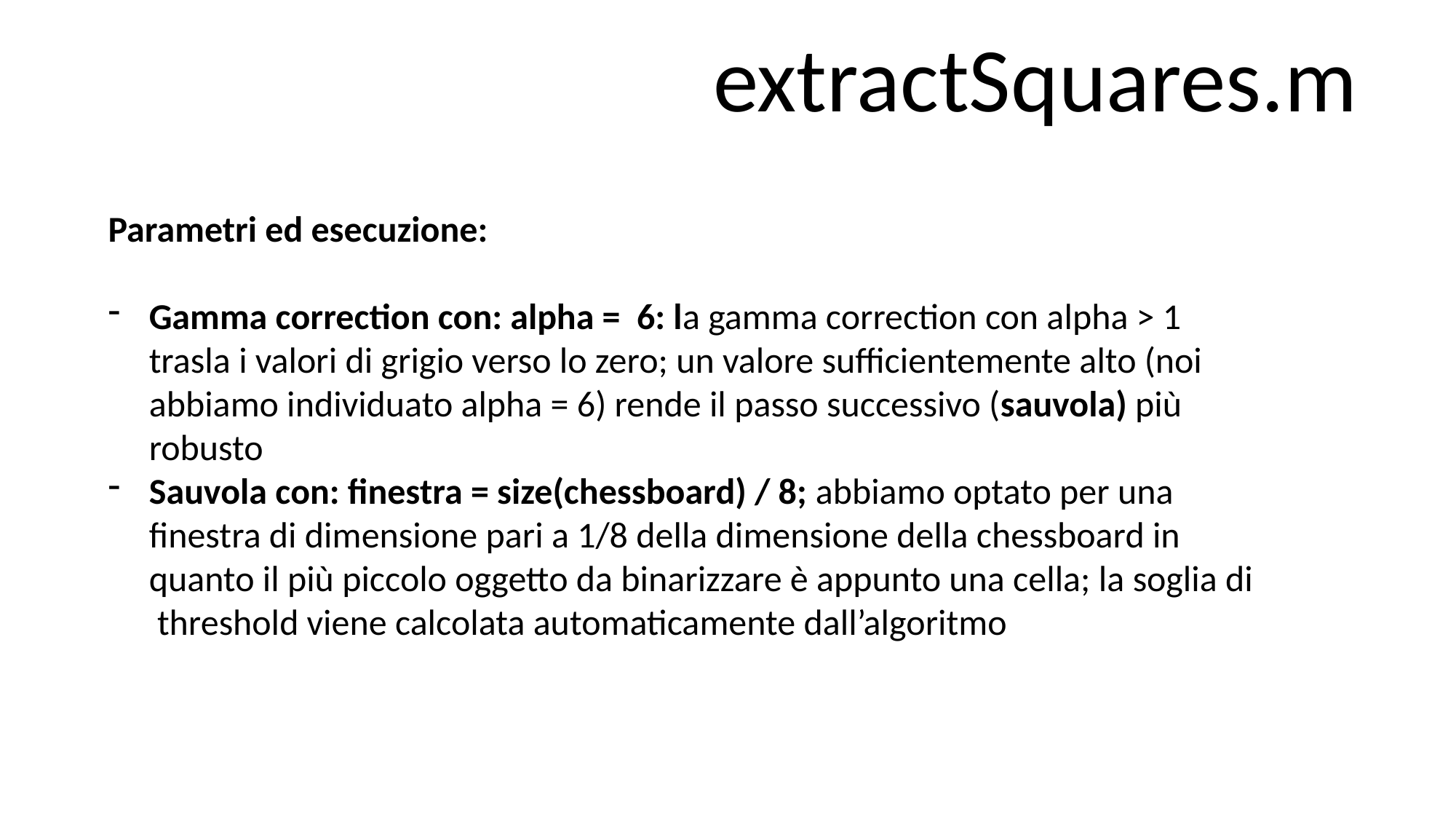

# extractSquares.m
Parametri ed esecuzione:

Gamma correction con: alpha =  6: la gamma correction con alpha > 1 trasla i valori di grigio verso lo zero; un valore sufficientemente alto (noi abbiamo individuato alpha = 6) rende il passo successivo (sauvola) più robusto
Sauvola con: finestra = size(chessboard) / 8; abbiamo optato per una finestra di dimensione pari a 1/8 della dimensione della chessboard in quanto il più piccolo oggetto da binarizzare è appunto una cella; la soglia di  threshold viene calcolata automaticamente dall’algoritmo